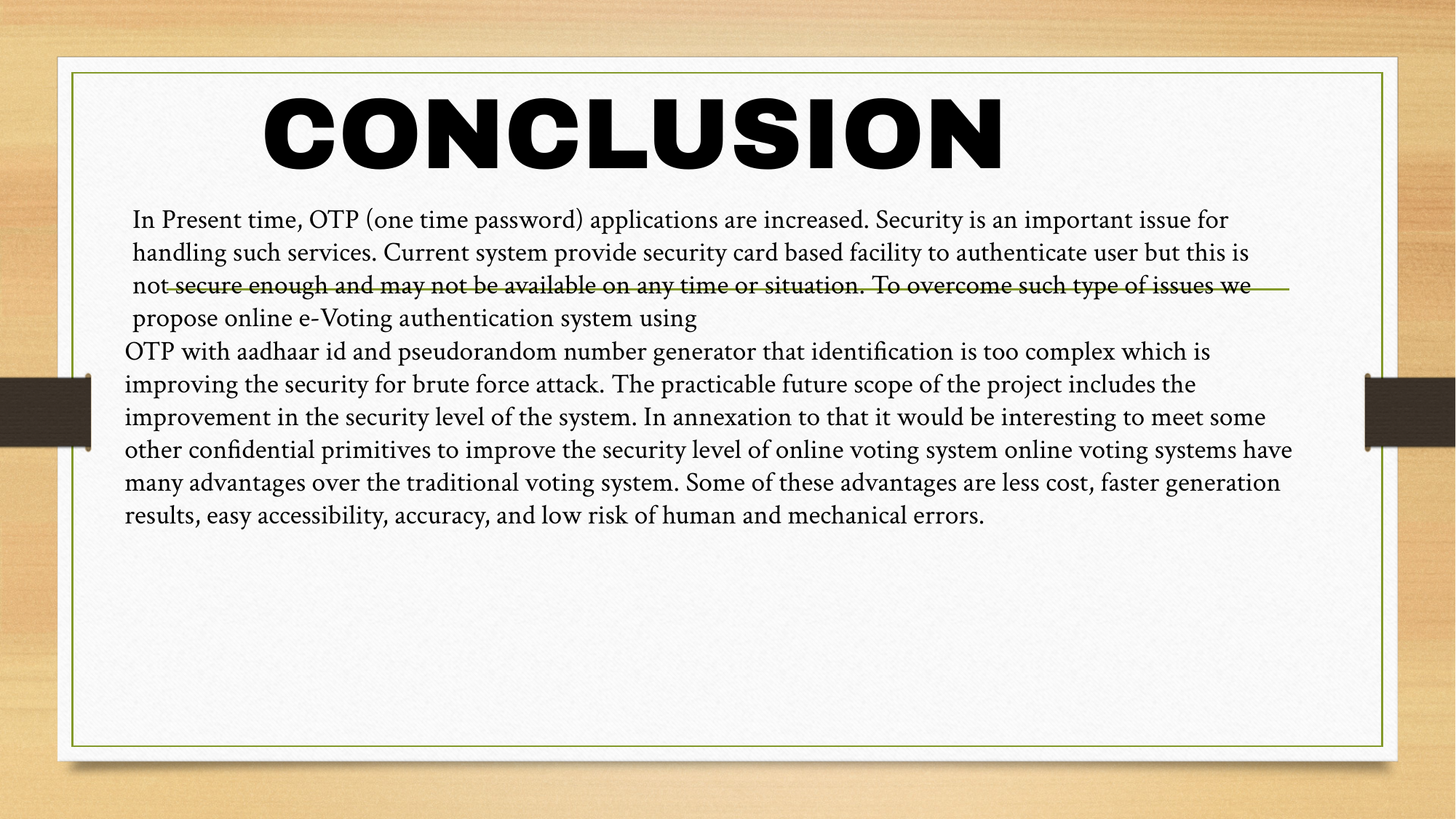

CONCLUSION
In Present time, OTP (one time password) applications are increased. Security is an important issue for handling such services. Current system provide security card based facility to authenticate user but this is not secure enough and may not be available on any time or situation. To overcome such type of issues we propose online e-Voting authentication system using
OTP with aadhaar id and pseudorandom number generator that identification is too complex which is improving the security for brute force attack. The practicable future scope of the project includes the improvement in the security level of the system. In annexation to that it would be interesting to meet some other confidential primitives to improve the security level of online voting system online voting systems have many advantages over the traditional voting system. Some of these advantages are less cost, faster generation results, easy accessibility, accuracy, and low risk of human and mechanical errors.